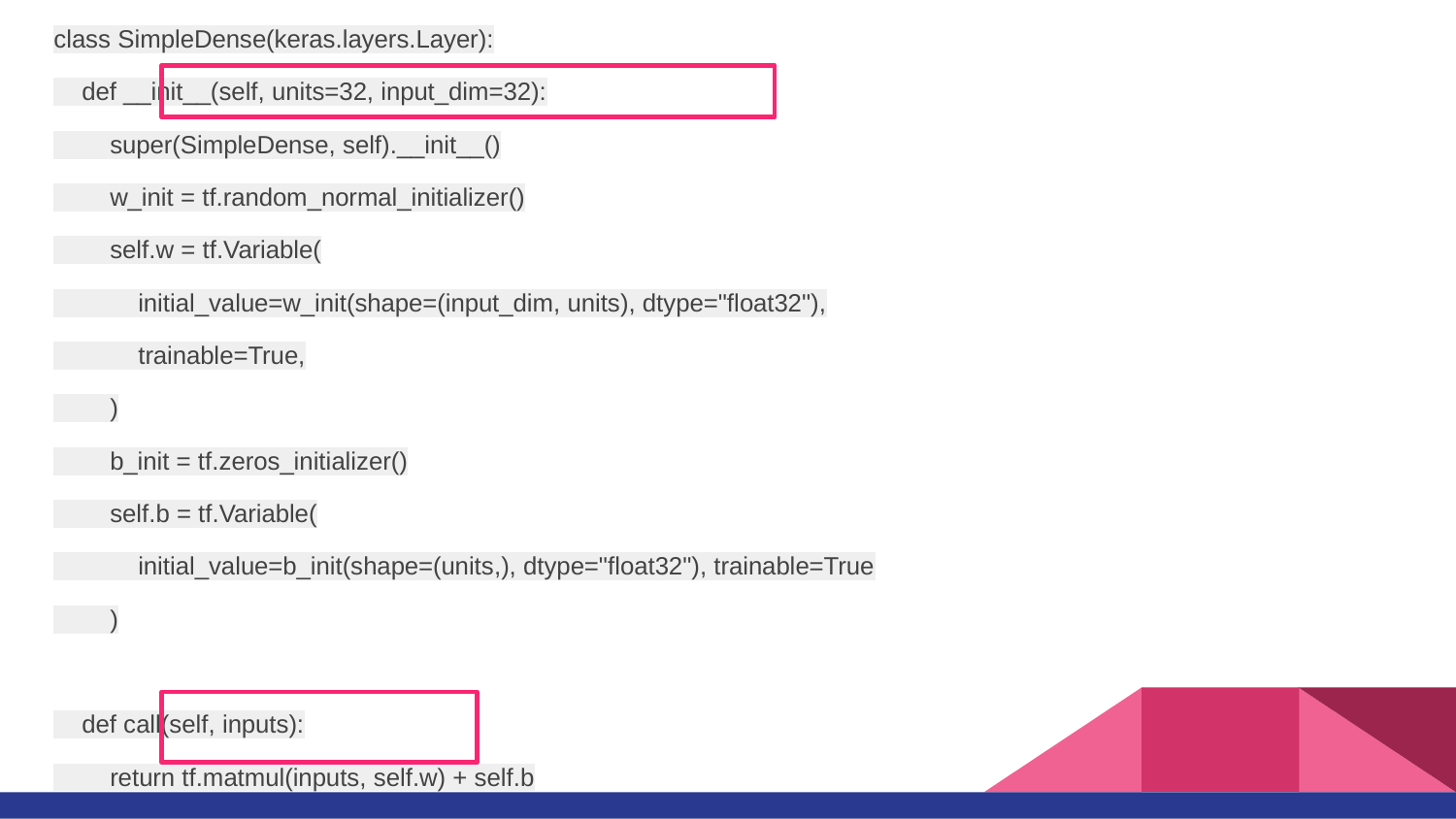

class SimpleDense(keras.layers.Layer):
    def __init__(self, units=32, input_dim=32):
        super(SimpleDense, self).__init__()
        w_init = tf.random_normal_initializer()
        self.w = tf.Variable(
            initial_value=w_init(shape=(input_dim, units), dtype="float32"),
            trainable=True,
        )
        b_init = tf.zeros_initializer()
        self.b = tf.Variable(
            initial_value=b_init(shape=(units,), dtype="float32"), trainable=True
        )

    def call(self, inputs):
        return tf.matmul(inputs, self.w) + self.b

#